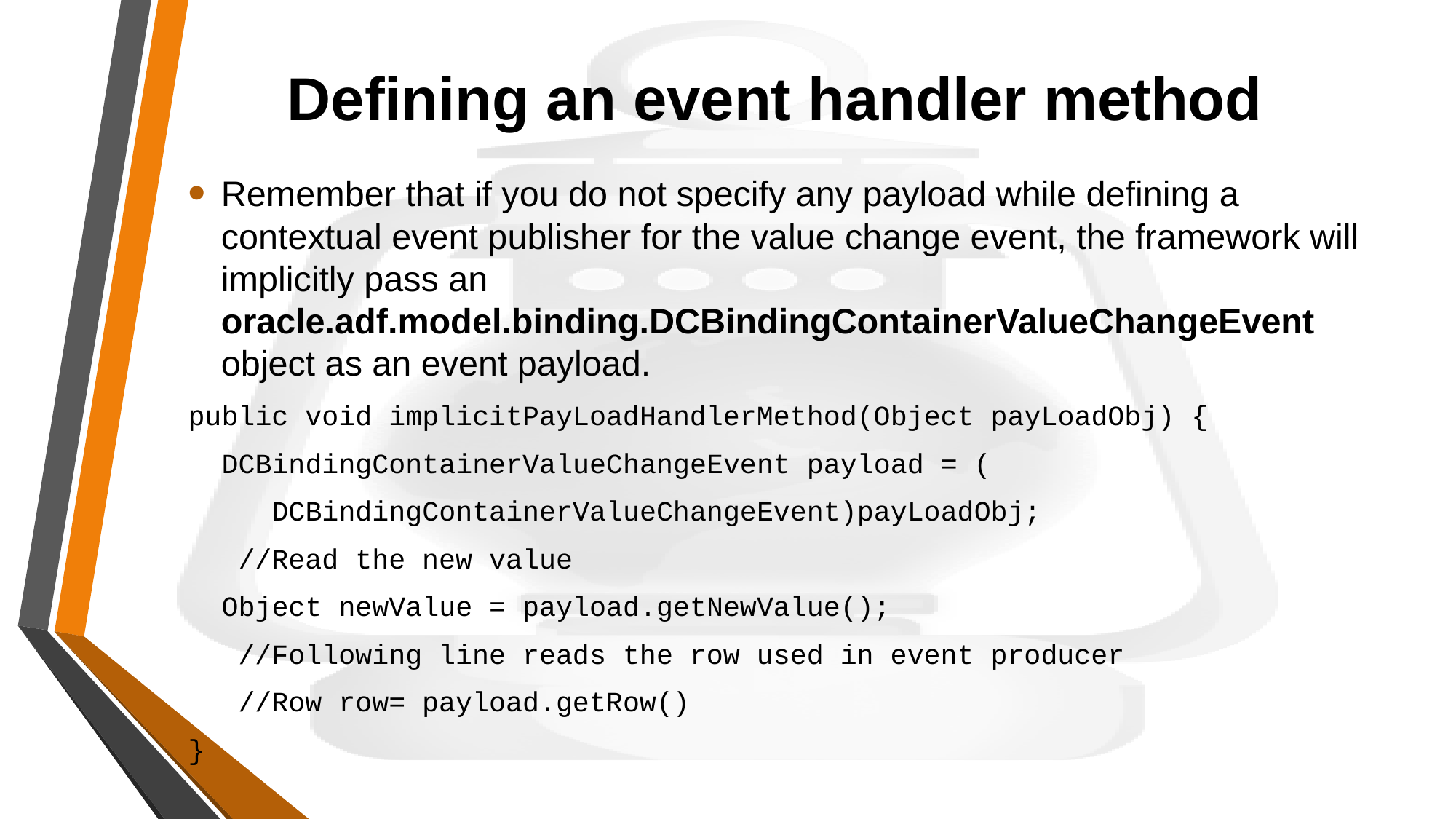

# Defining an event handler method
Remember that if you do not specify any payload while defining a contextual event publisher for the value change event, the framework will implicitly pass an  oracle.adf.model.binding.DCBindingContainerValueChangeEvent object as an event payload.
public void implicitPayLoadHandlerMethod(Object payLoadObj) {
  DCBindingContainerValueChangeEvent payload = (
     DCBindingContainerValueChangeEvent)payLoadObj;
   //Read the new value
  Object newValue = payload.getNewValue();
   //Following line reads the row used in event producer
   //Row row= payload.getRow()
}